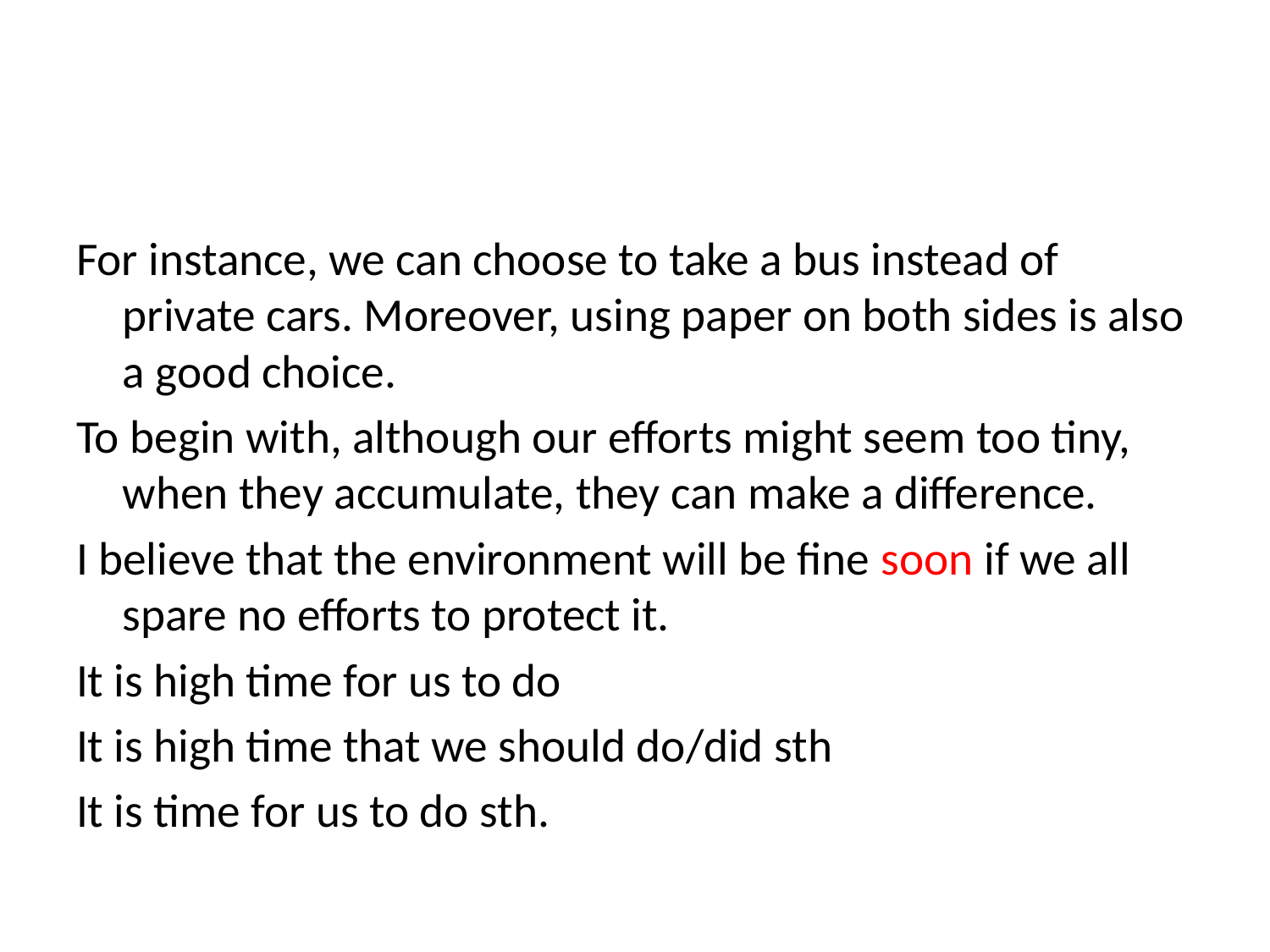

#
For instance, we can choose to take a bus instead of private cars. Moreover, using paper on both sides is also a good choice.
To begin with, although our efforts might seem too tiny, when they accumulate, they can make a difference.
I believe that the environment will be fine soon if we all spare no efforts to protect it.
It is high time for us to do
It is high time that we should do/did sth
It is time for us to do sth.